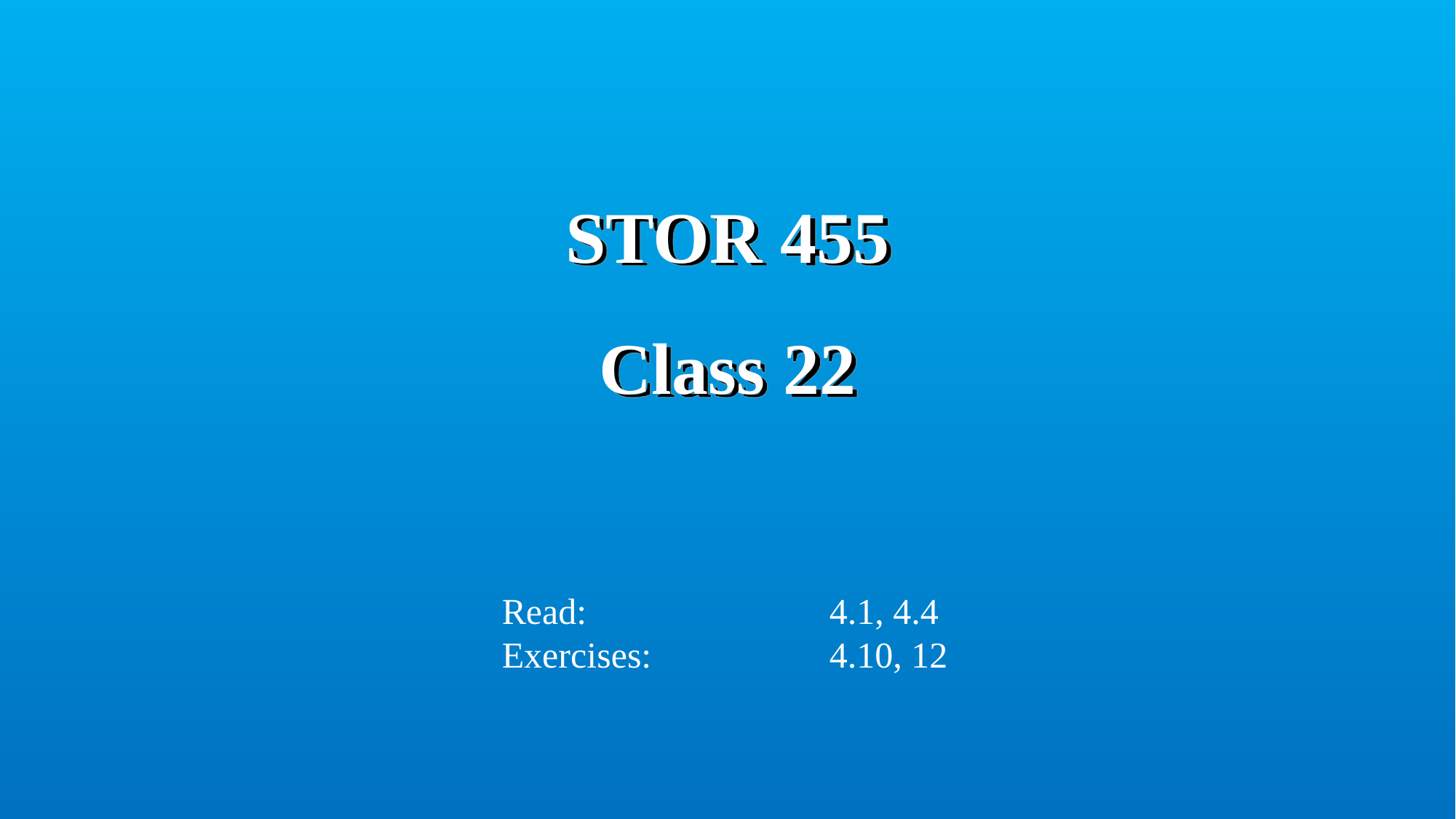

# STOR 455 Class 22

Read:			4.1, 4.4
Exercises:		4.10, 12